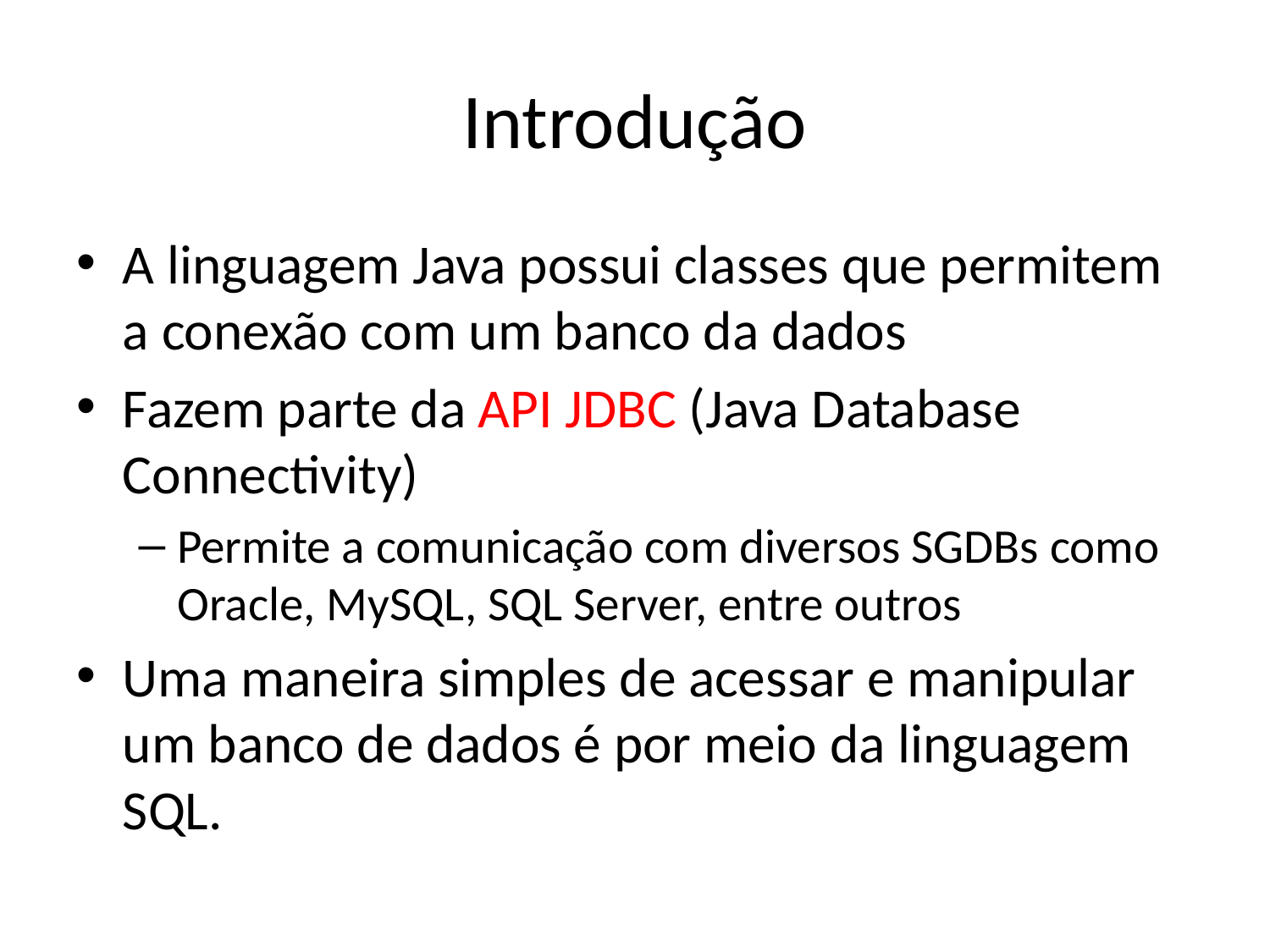

# Introdução
A linguagem Java possui classes que permitem a conexão com um banco da dados
Fazem parte da API JDBC (Java Database Connectivity)
Permite a comunicação com diversos SGDBs como Oracle, MySQL, SQL Server, entre outros
Uma maneira simples de acessar e manipular um banco de dados é por meio da linguagem SQL.